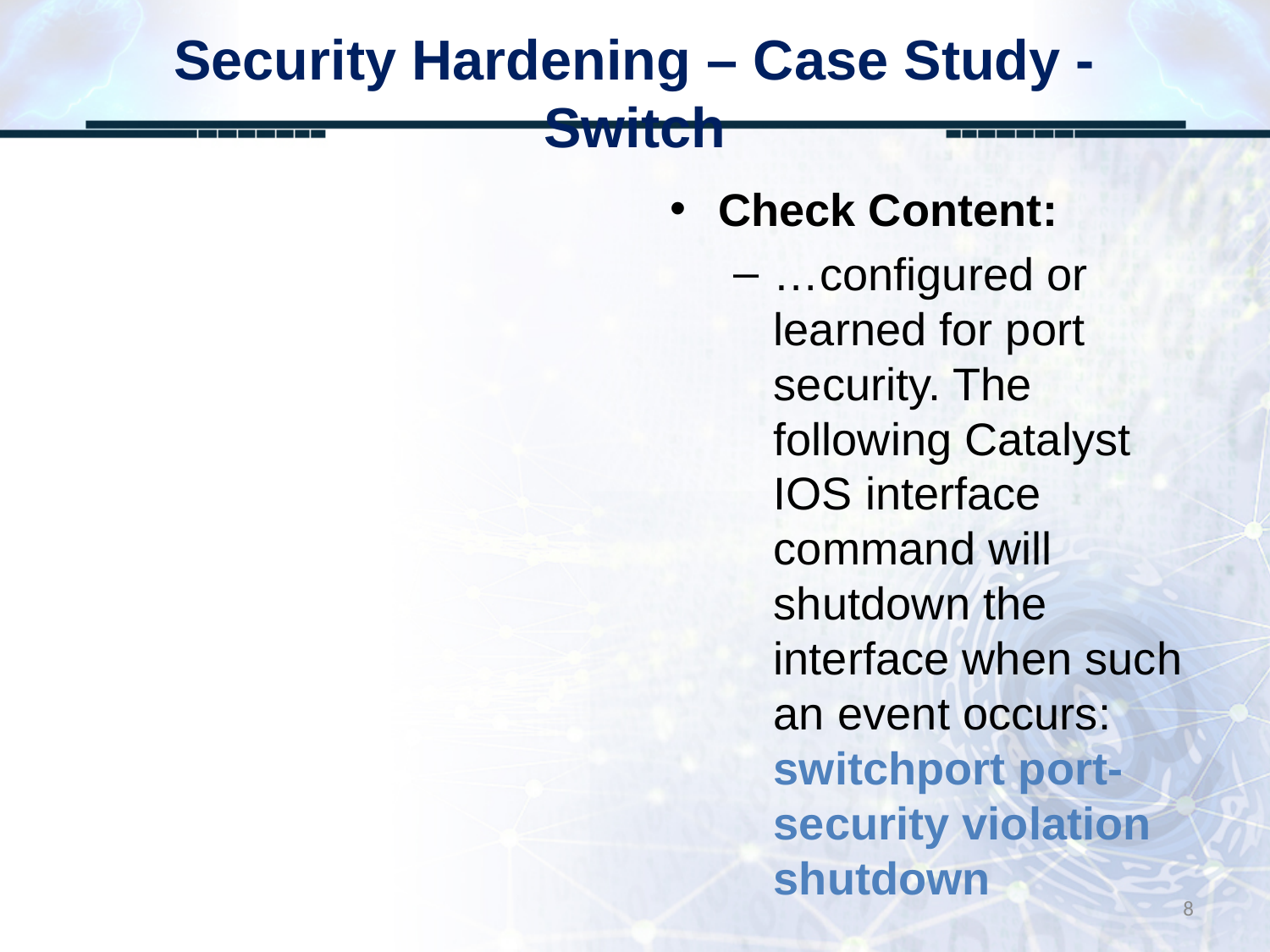

# Security Hardening – Case Study - Switch
Check Content:
…configured or learned for port security. The following Catalyst IOS interface command will shutdown the interface when such an event occurs: 
switchport port-security violation shutdown
8